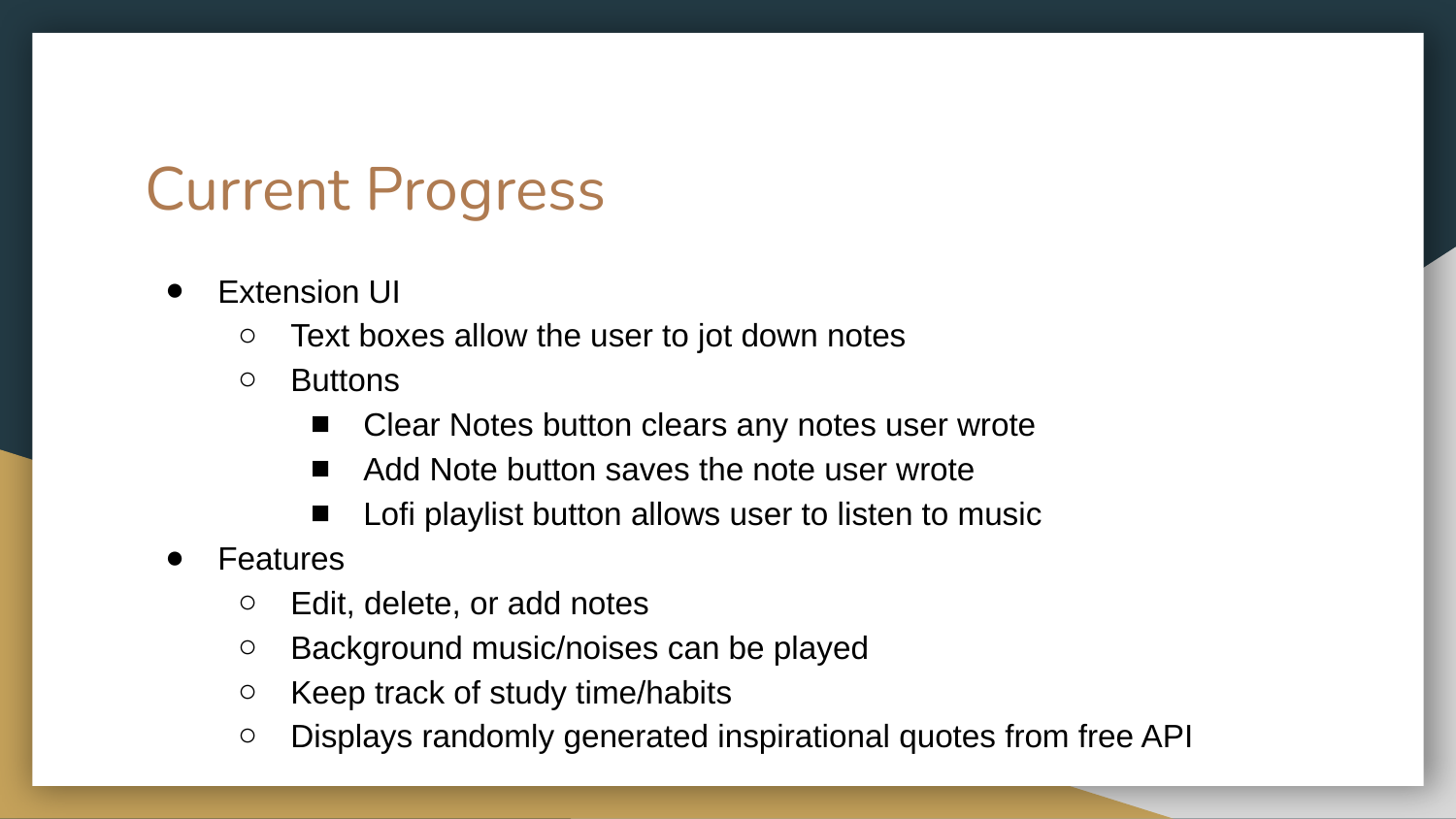

# Current Progress
Extension UI
Text boxes allow the user to jot down notes
Buttons
Clear Notes button clears any notes user wrote
Add Note button saves the note user wrote
Lofi playlist button allows user to listen to music
Features
Edit, delete, or add notes
Background music/noises can be played
Keep track of study time/habits
Displays randomly generated inspirational quotes from free API